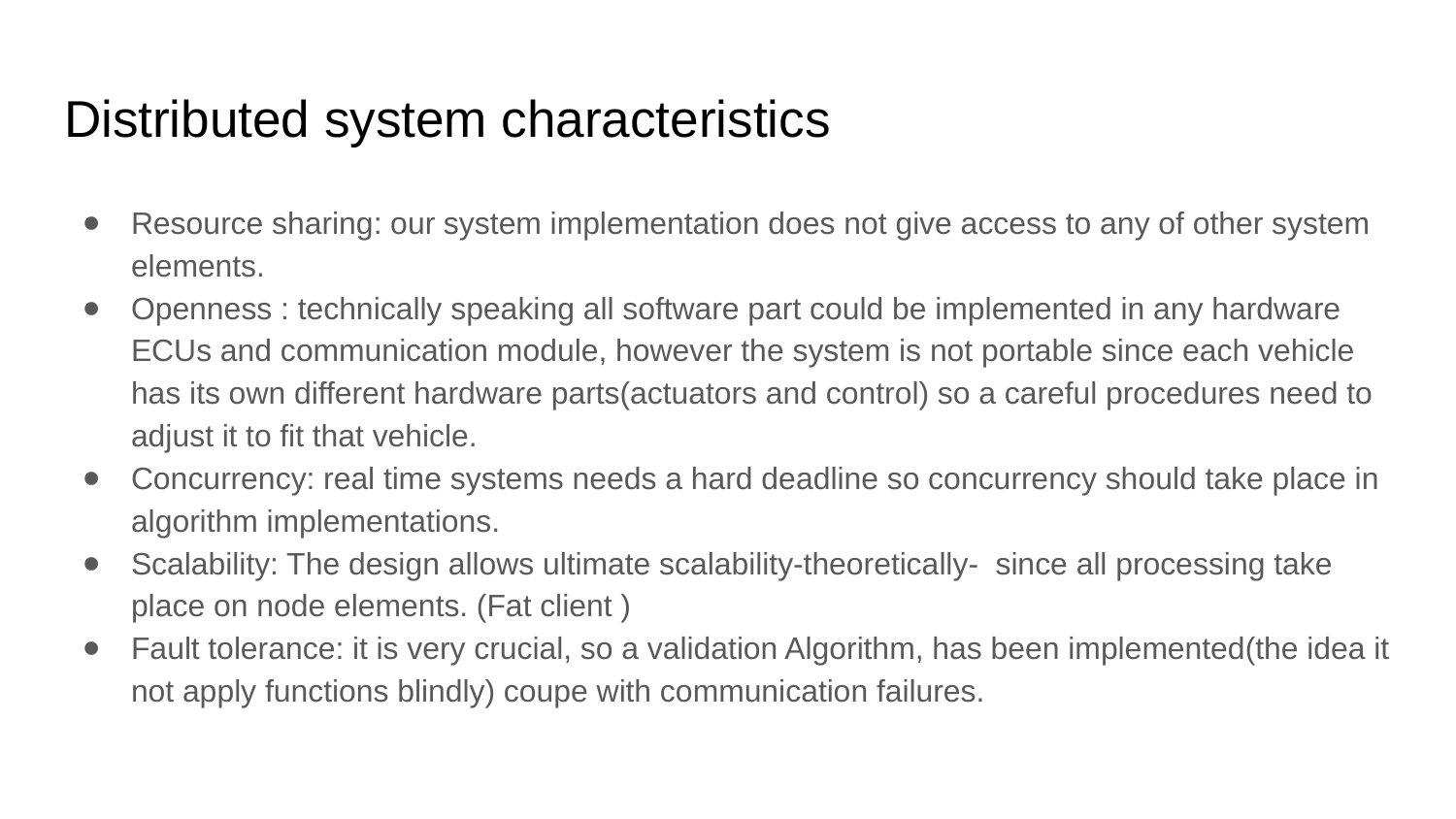

# Distributed system characteristics

Resource sharing: our system implementation does not give access to any of other system elements.
Openness : technically speaking all software part could be implemented in any hardware ECUs and communication module, however the system is not portable since each vehicle has its own different hardware parts(actuators and control) so a careful procedures need to adjust it to fit that vehicle.
Concurrency: real time systems needs a hard deadline so concurrency should take place in algorithm implementations.
Scalability: The design allows ultimate scalability-theoretically-  since all processing take place on node elements. (Fat client )
Fault tolerance: it is very crucial, so a validation Algorithm, has been implemented(the idea it not apply functions blindly) coupe with communication failures.